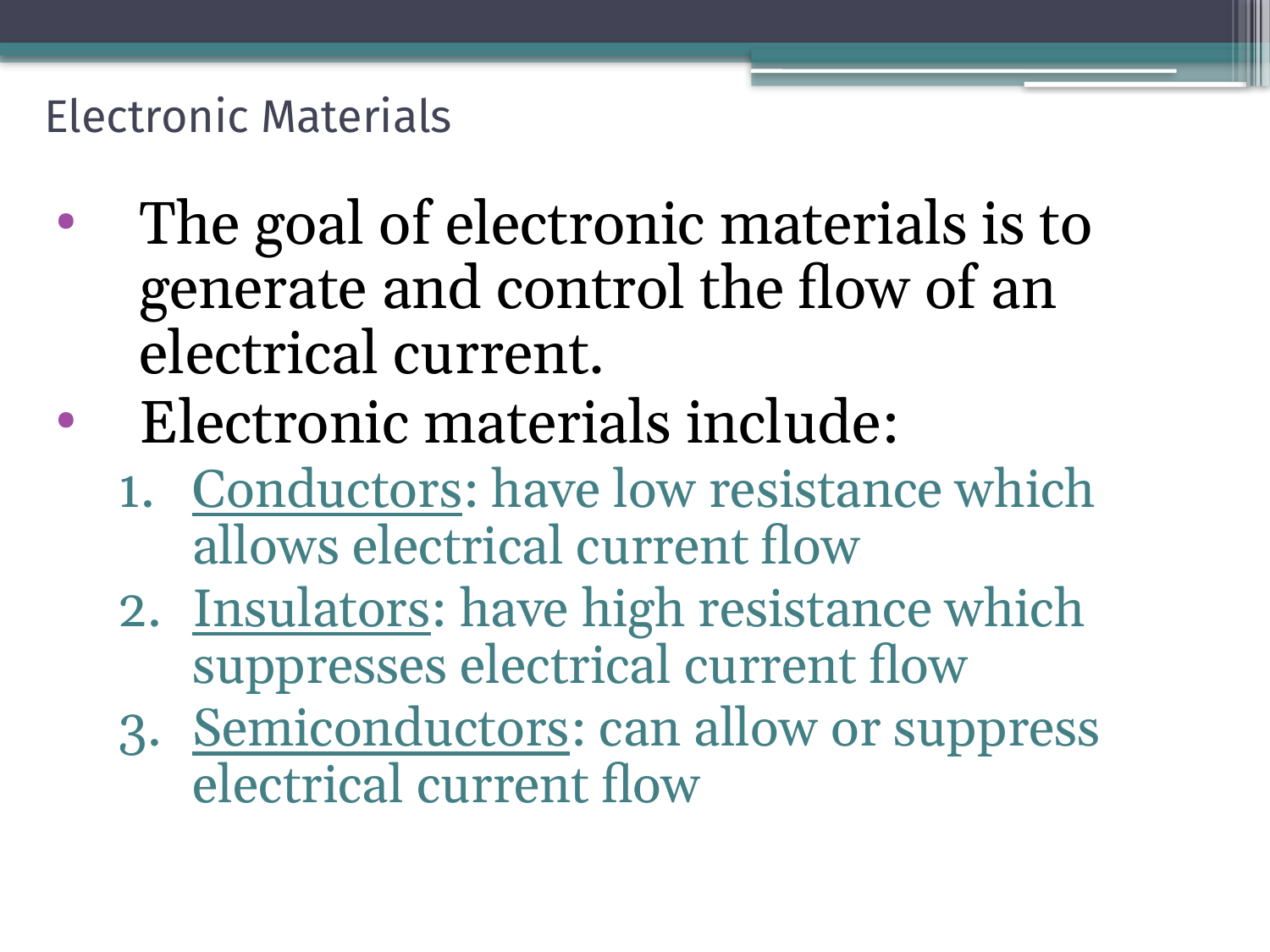

# Electronic Materials
The goal of electronic materials is to generate and control the flow of an electrical current.
Electronic materials include:
Conductors: have low resistance which allows electrical current flow
Insulators: have high resistance which suppresses electrical current flow
Semiconductors: can allow or suppress electrical current flow